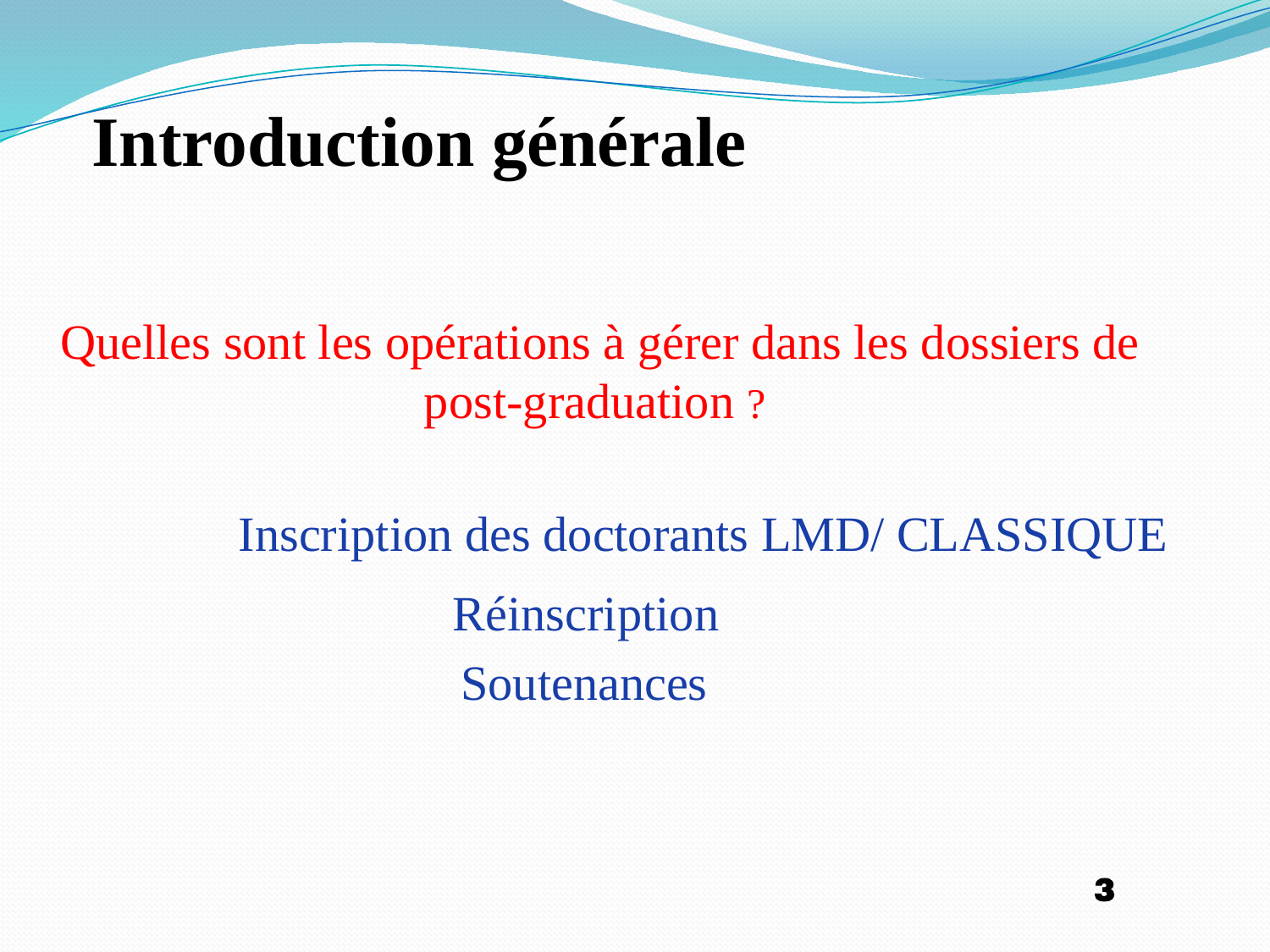

Introduction générale

Quelles sont les opérations à gérer dans les dossiers de post-graduation ?
Inscription des doctorants LMD/ CLASSIQUE
Réinscription

                          Soutenances

3